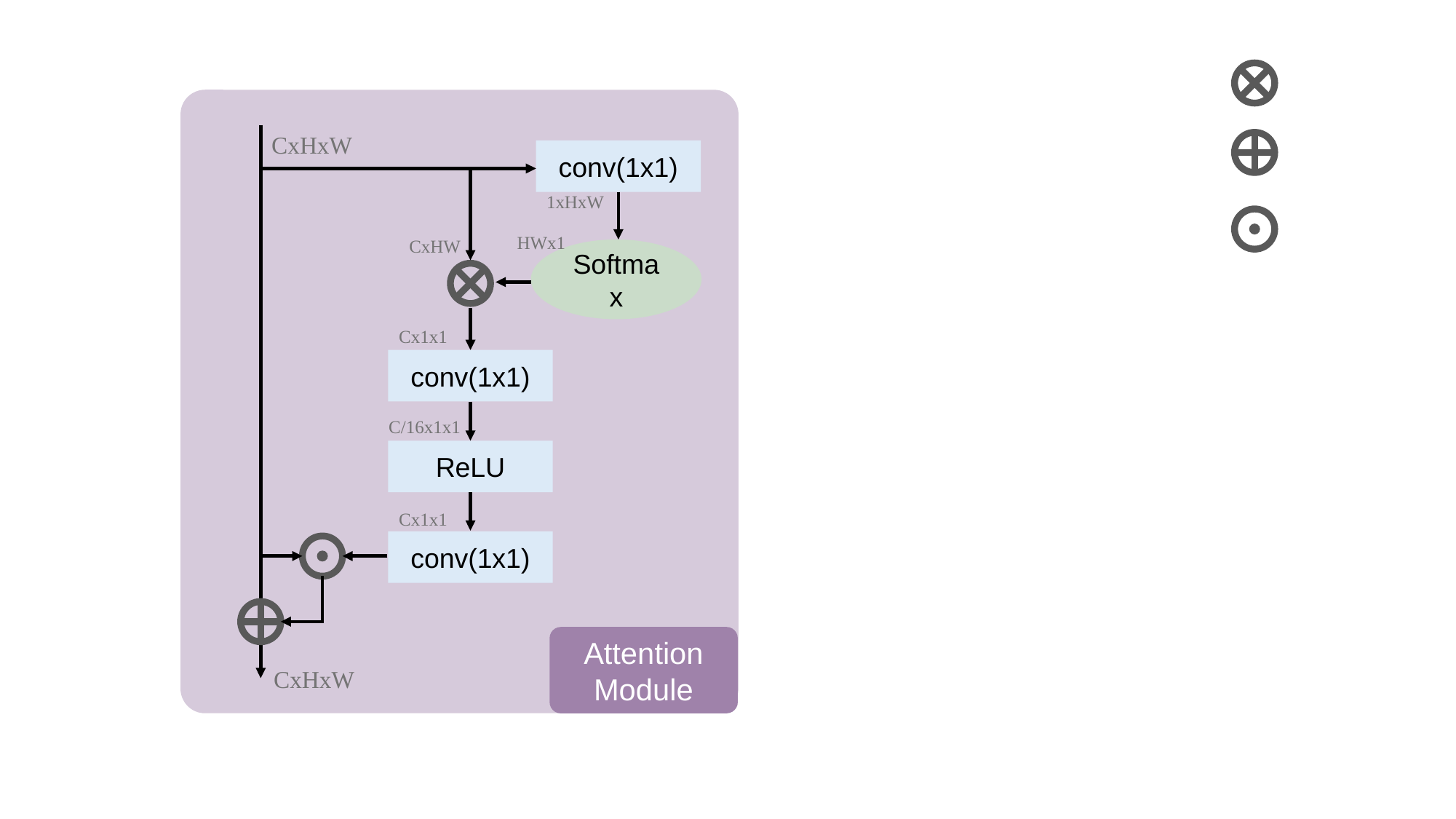

CxHxW

conv(1x1)
1xHxW

HWx1
CxHW
Softmax

Cx1x1
conv(1x1)
C/16x1x1
ReLU
Cx1x1
conv(1x1)

Attention Module
CxHxW